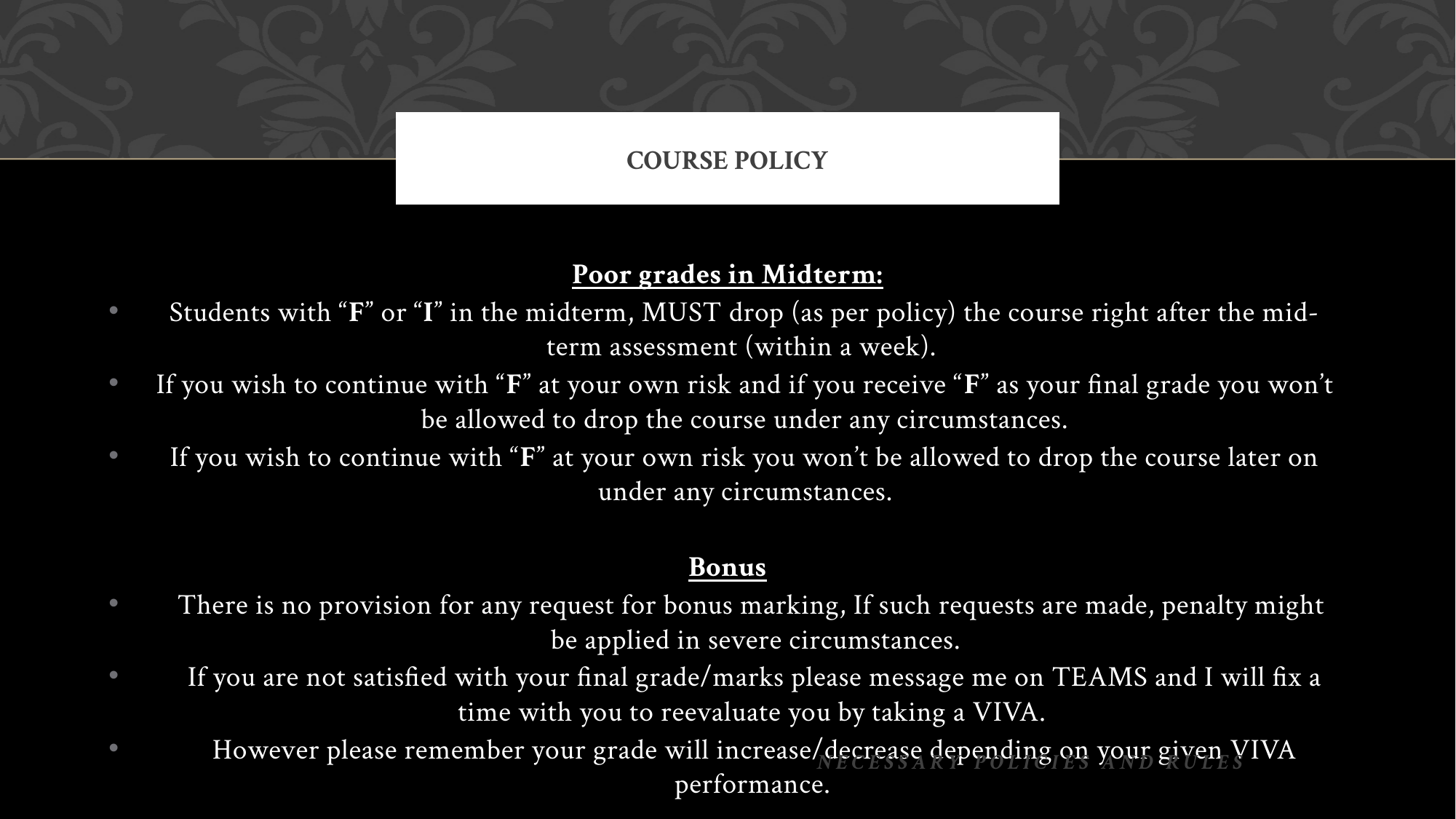

# COURSE POLICY

Poor grades in Midterm:
Students with “F” or “I” in the midterm, MUST drop (as per policy) the course right after the mid-term assessment (within a week).
If you wish to continue with “F” at your own risk and if you receive “F” as your final grade you won’t be allowed to drop the course under any circumstances.
If you wish to continue with “F” at your own risk you won’t be allowed to drop the course later on under any circumstances.

Bonus
There is no provision for any request for bonus marking, If such requests are made, penalty might  be applied in severe circumstances.
If you are not satisfied with your final grade/marks please message me on TEAMS and I will fix a time with you to reevaluate you by taking a VIVA.
However please remember your grade will increase/decrease depending on your given VIVA performance.
Necessary Policies and Rules